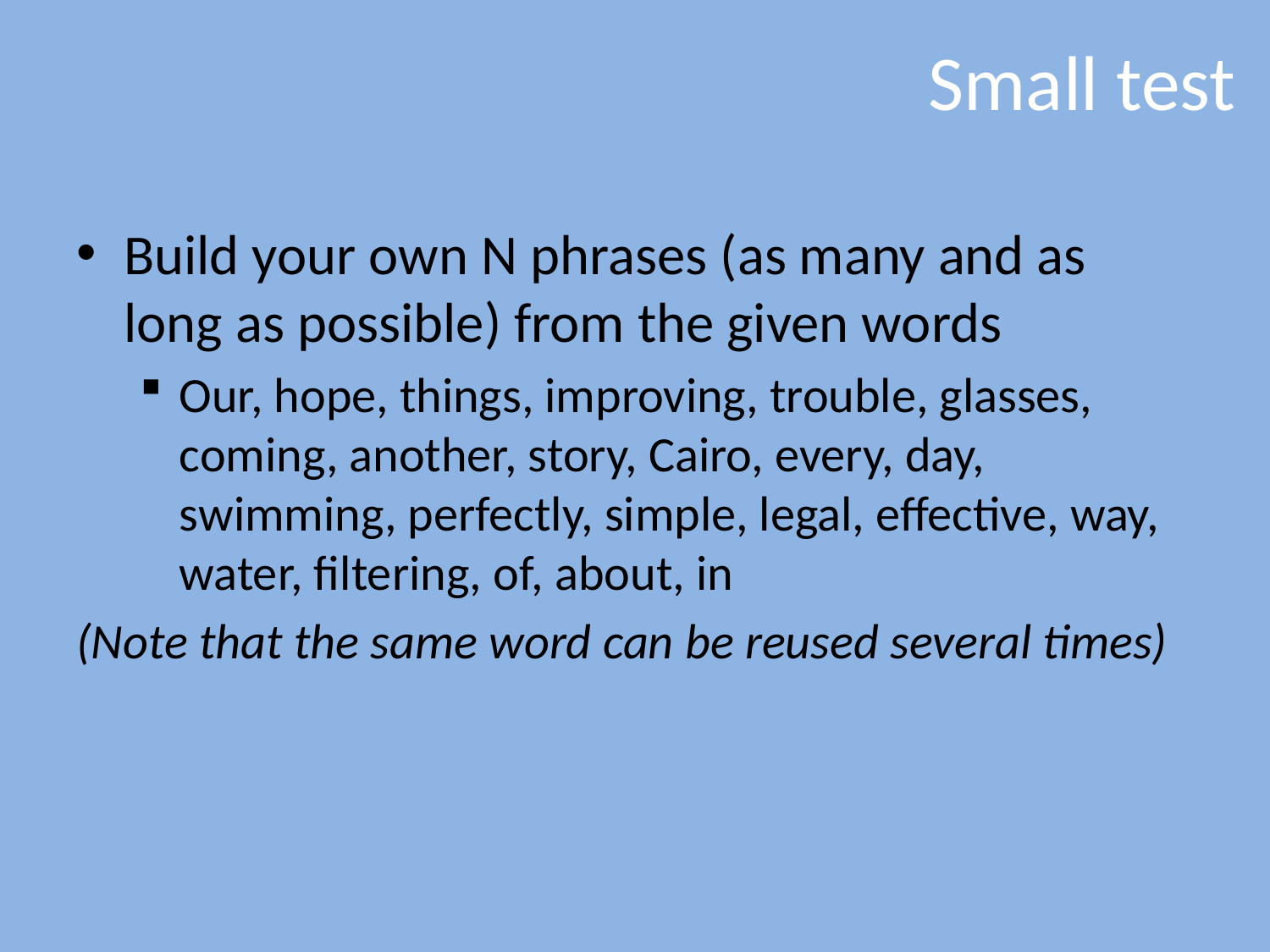

# Small test
Build your own N phrases (as many and as long as possible) from the given words
Our, hope, things, improving, trouble, glasses, coming, another, story, Cairo, every, day, swimming, perfectly, simple, legal, effective, way, water, filtering, of, about, in
(Note that the same word can be reused several times)